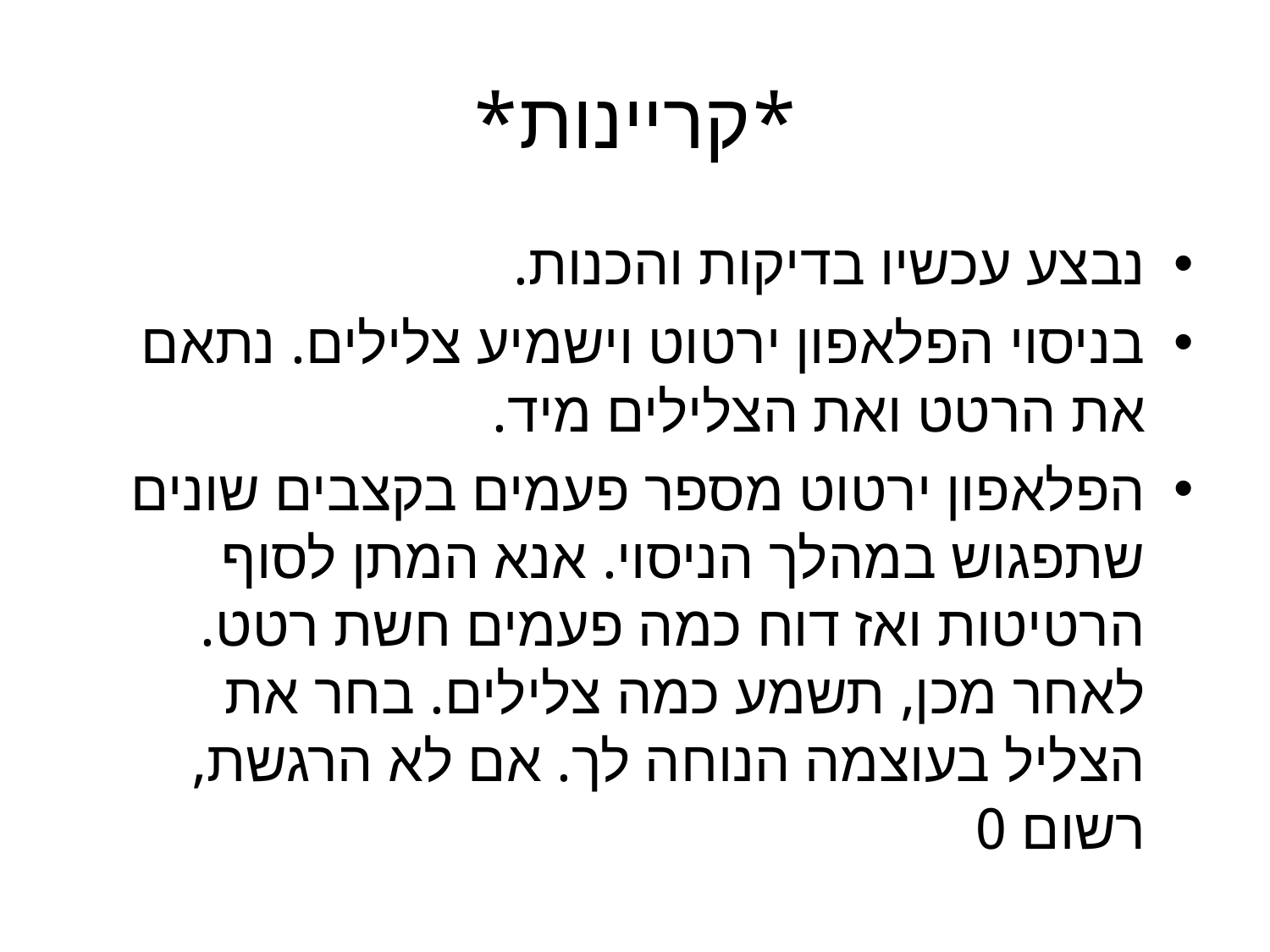

# *קריינות*
נבצע עכשיו בדיקות והכנות.
בניסוי הפלאפון ירטוט וישמיע צלילים. נתאם את הרטט ואת הצלילים מיד.
הפלאפון ירטוט מספר פעמים בקצבים שונים שתפגוש במהלך הניסוי. אנא המתן לסוף הרטיטות ואז דוח כמה פעמים חשת רטט. לאחר מכן, תשמע כמה צלילים. בחר את הצליל בעוצמה הנוחה לך. אם לא הרגשת, רשום 0